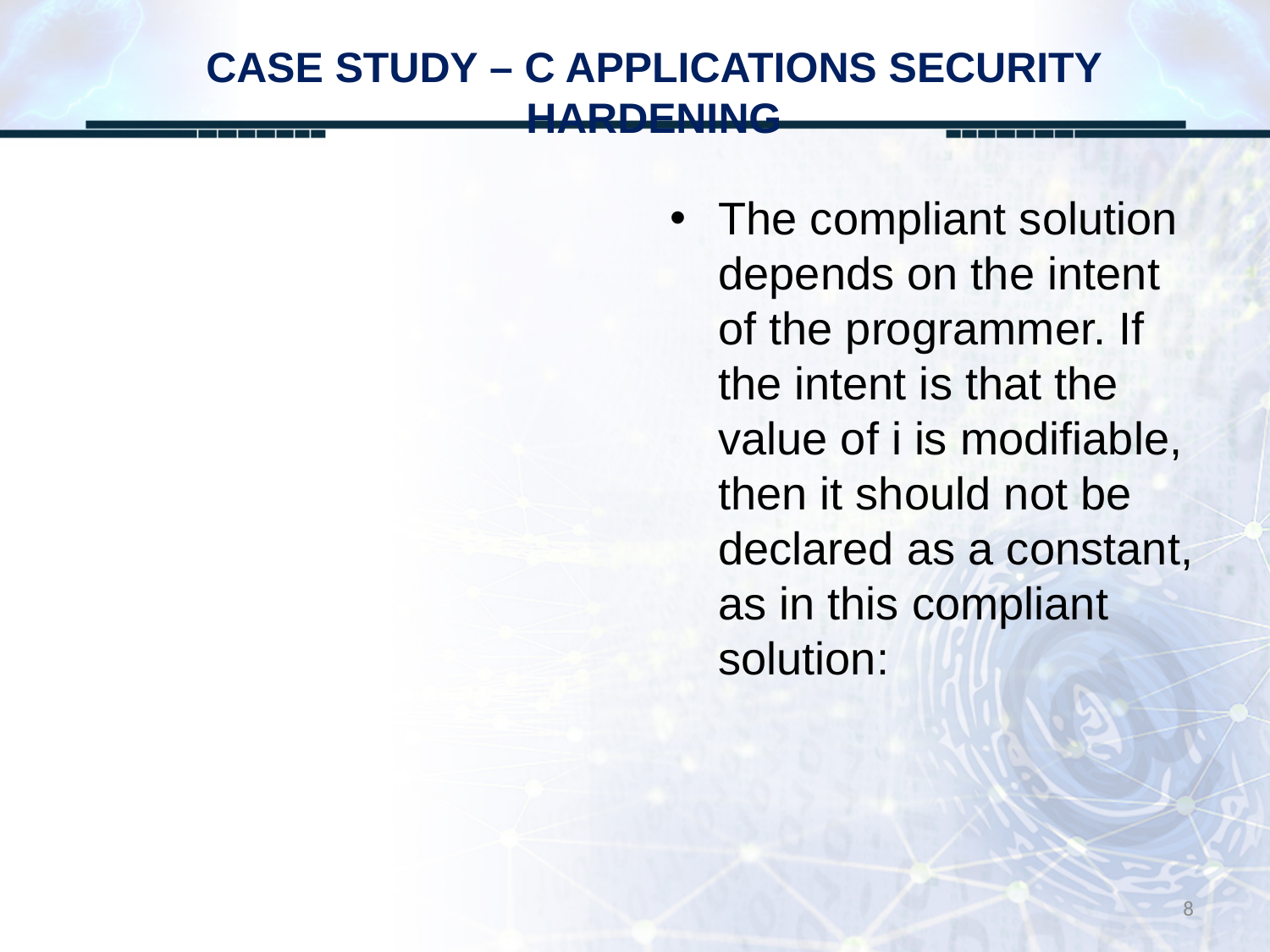

# CASE STUDY – C APPLICATIONS SECURITY HARDENING
The compliant solution depends on the intent of the programmer. If the intent is that the value of i is modifiable, then it should not be declared as a constant, as in this compliant solution:
8